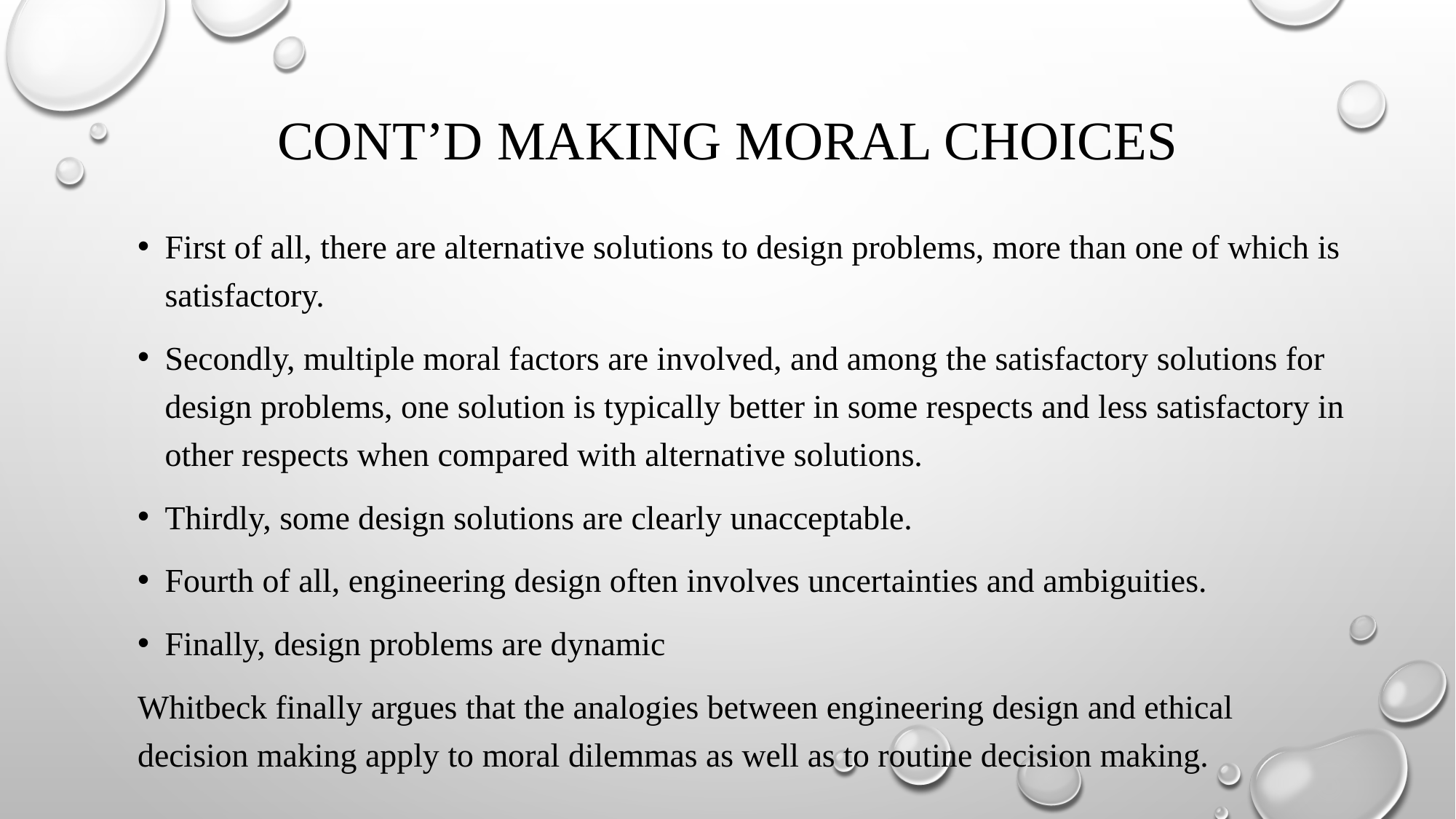

# CONT’D MAKING MORAL CHOICES
First of all, there are alternative solutions to design problems, more than one of which is satisfactory.
Secondly, multiple moral factors are involved, and among the satisfactory solutions for design problems, one solution is typically better in some respects and less satisfactory in other respects when compared with alternative solutions.
Thirdly, some design solutions are clearly unacceptable.
Fourth of all, engineering design often involves uncertainties and ambiguities.
Finally, design problems are dynamic
Whitbeck finally argues that the analogies between engineering design and ethical decision making apply to moral dilemmas as well as to routine decision making.